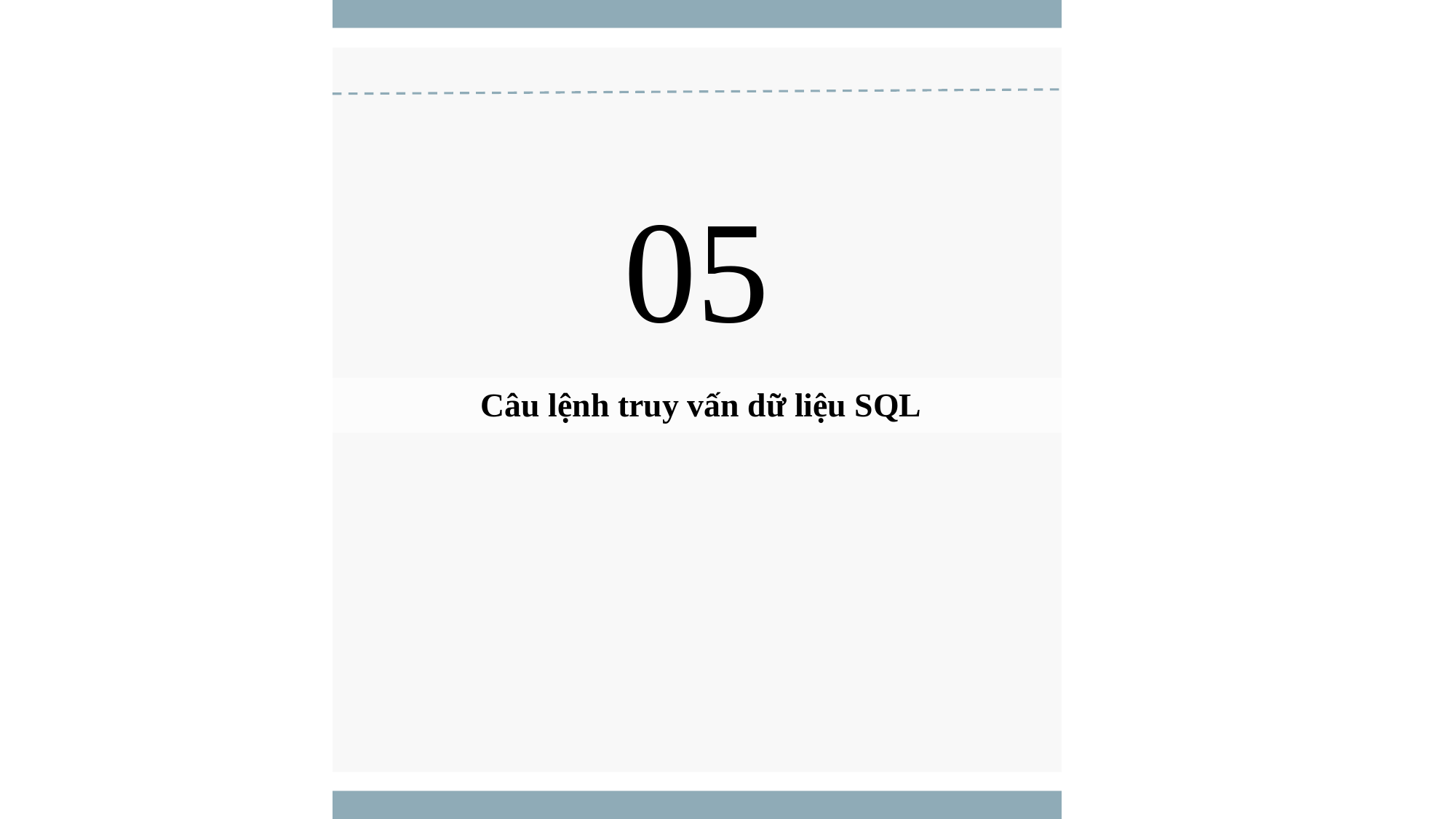

05

 Câu lệnh truy vấn dữ liệu SQL